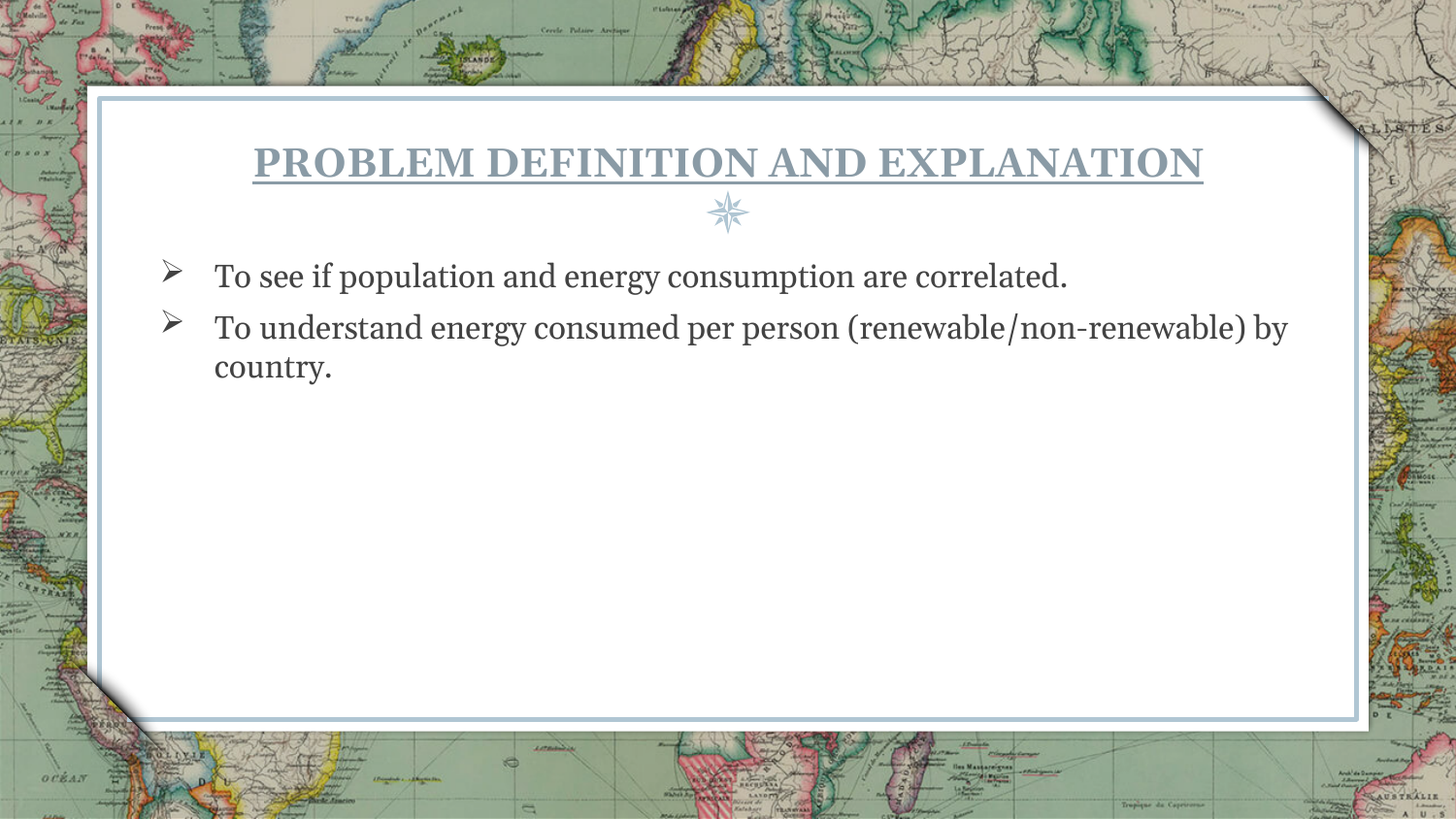

# PROBLEM DEFINITION AND EXPLANATION
To see if population and energy consumption are correlated.
To understand energy consumed per person (renewable/non-renewable) by country.